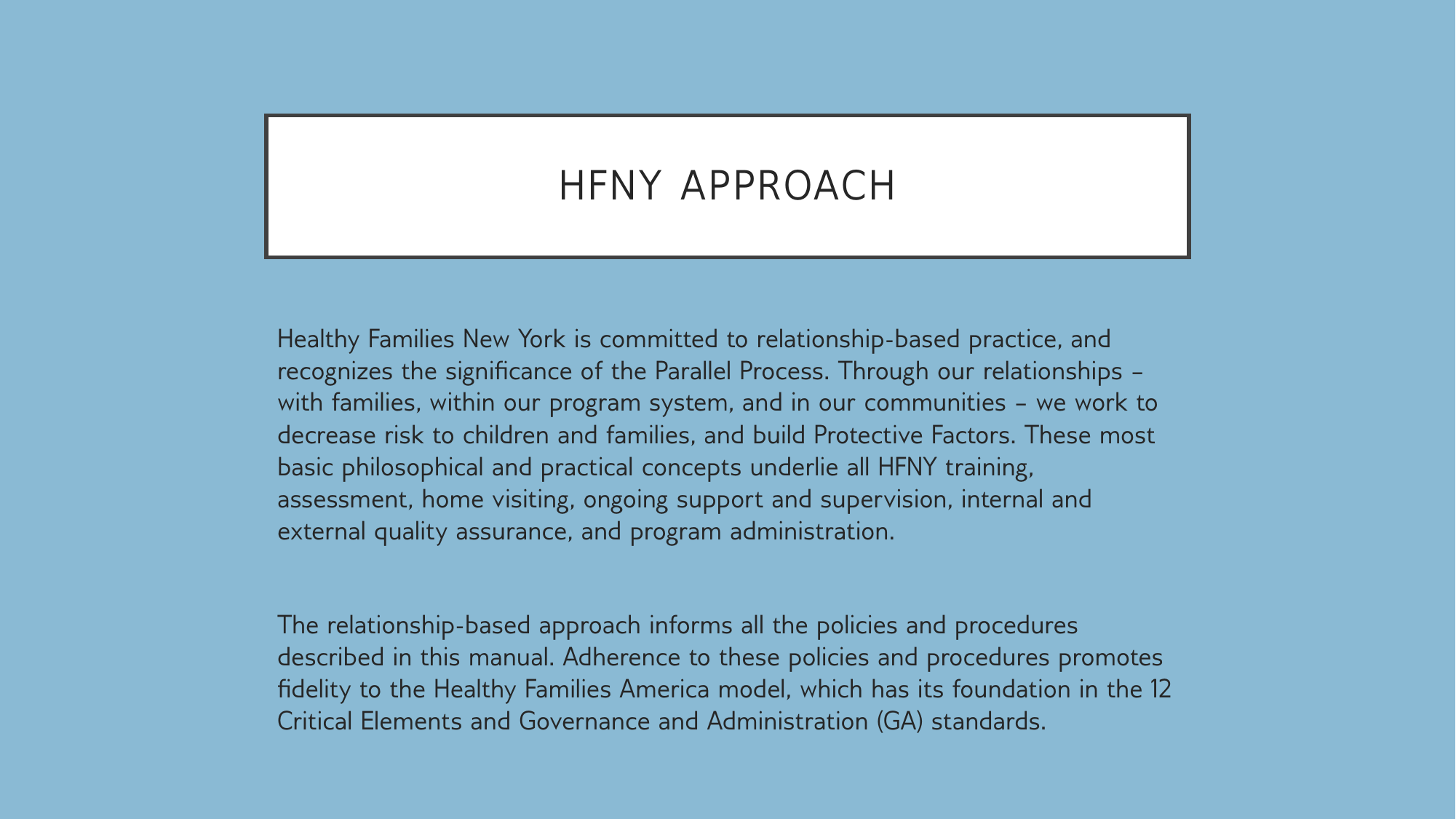

# HFNY Approach
Healthy Families New York is committed to relationship-based practice, and recognizes the significance of the Parallel Process. Through our relationships – with families, within our program system, and in our communities – we work to decrease risk to children and families, and build Protective Factors. These most basic philosophical and practical concepts underlie all HFNY training, assessment, home visiting, ongoing support and supervision, internal and external quality assurance, and program administration.

The relationship-based approach informs all the policies and procedures described in this manual. Adherence to these policies and procedures promotes fidelity to the Healthy Families America model, which has its foundation in the 12 Critical Elements and Governance and Administration (GA) standards.